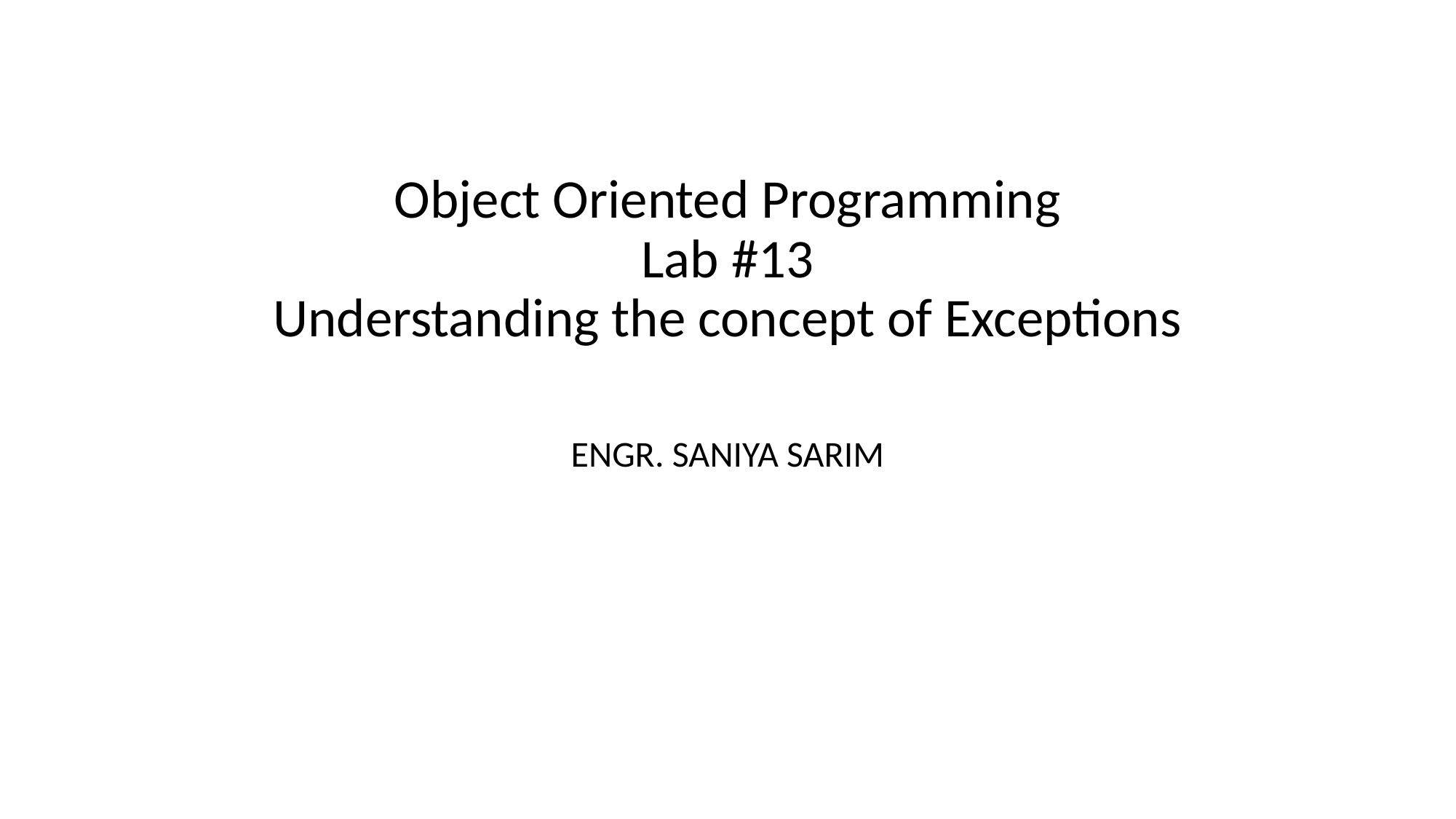

# Object Oriented Programming Lab #13 Understanding the concept of Exceptions
ENGR. SANIYA SARIM